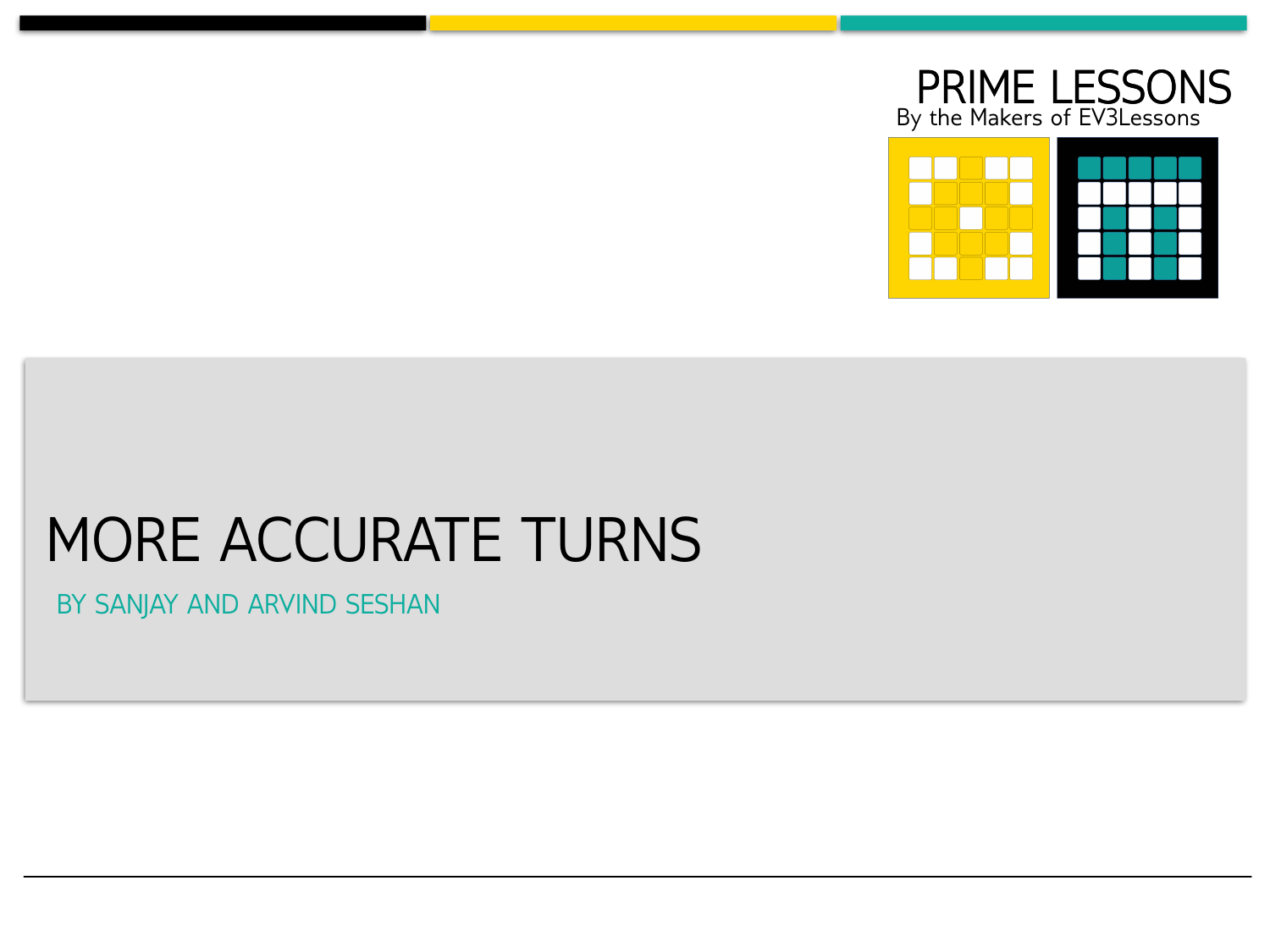

# More accurate Turns
By Sanjay and Arvind Seshan